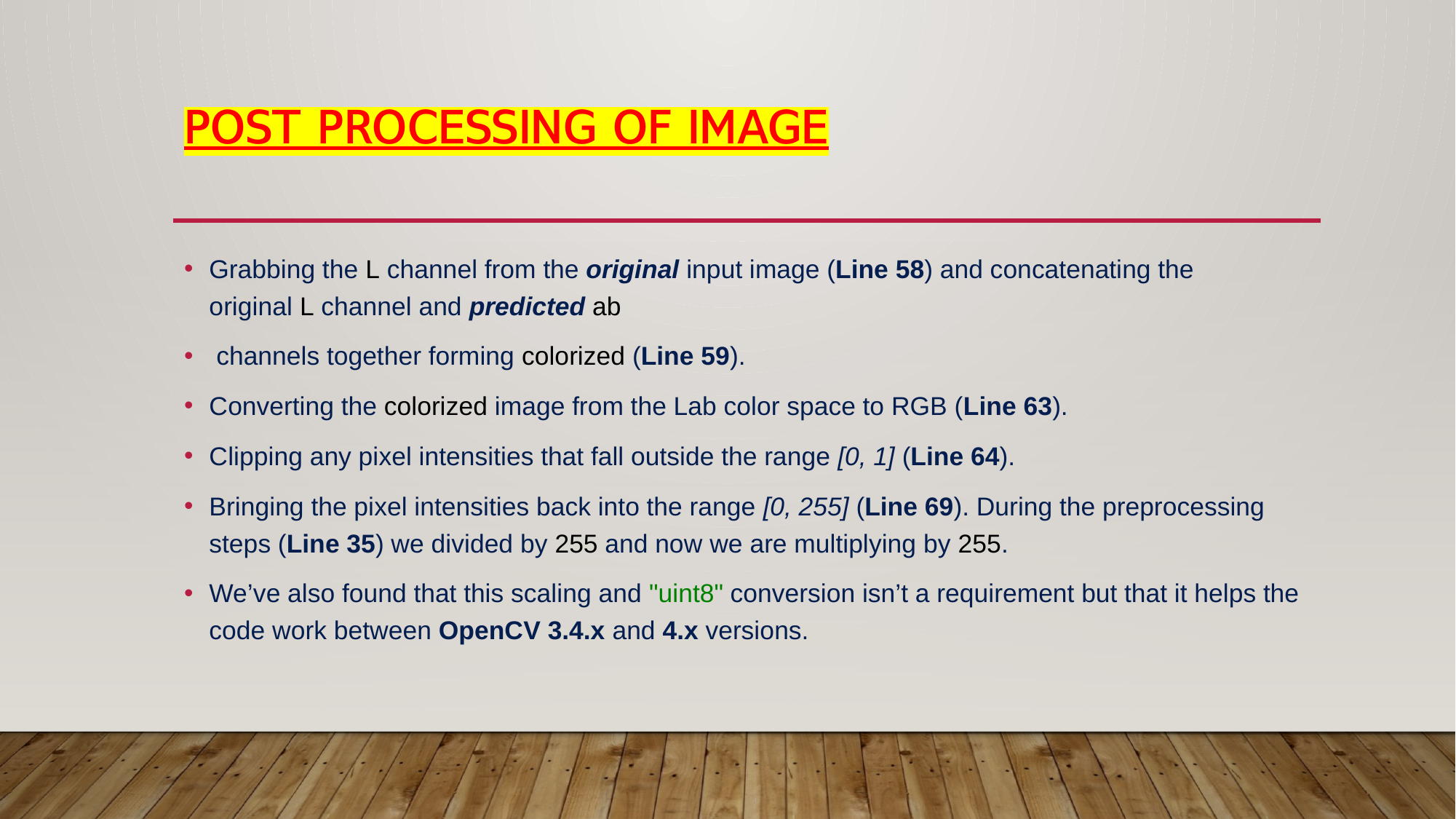

# POST PROCESSING OF IMAGE
Grabbing the L channel from the original input image (Line 58) and concatenating the original L channel and predicted ab
 channels together forming colorized (Line 59).
Converting the colorized image from the Lab color space to RGB (Line 63).
Clipping any pixel intensities that fall outside the range [0, 1] (Line 64).
Bringing the pixel intensities back into the range [0, 255] (Line 69). During the preprocessing steps (Line 35) we divided by 255 and now we are multiplying by 255.
We’ve also found that this scaling and "uint8" conversion isn’t a requirement but that it helps the code work between OpenCV 3.4.x and 4.x versions.